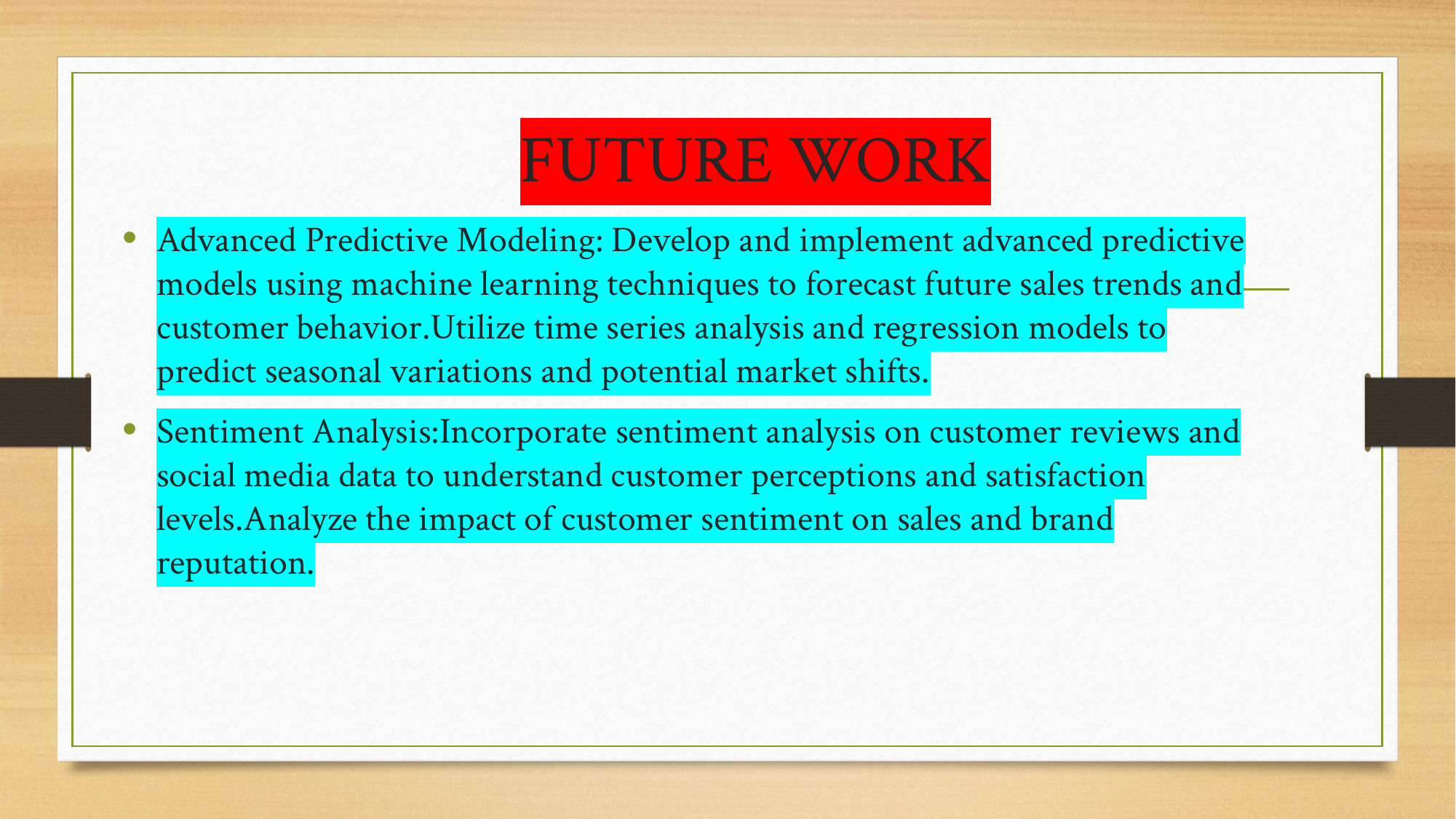

# FUTURE WORK
Advanced Predictive Modeling: Develop and implement advanced predictive models using machine learning techniques to forecast future sales trends and customer behavior.Utilize time series analysis and regression models to predict seasonal variations and potential market shifts.
Sentiment Analysis:Incorporate sentiment analysis on customer reviews and social media data to understand customer perceptions and satisfaction levels.Analyze the impact of customer sentiment on sales and brand reputation.